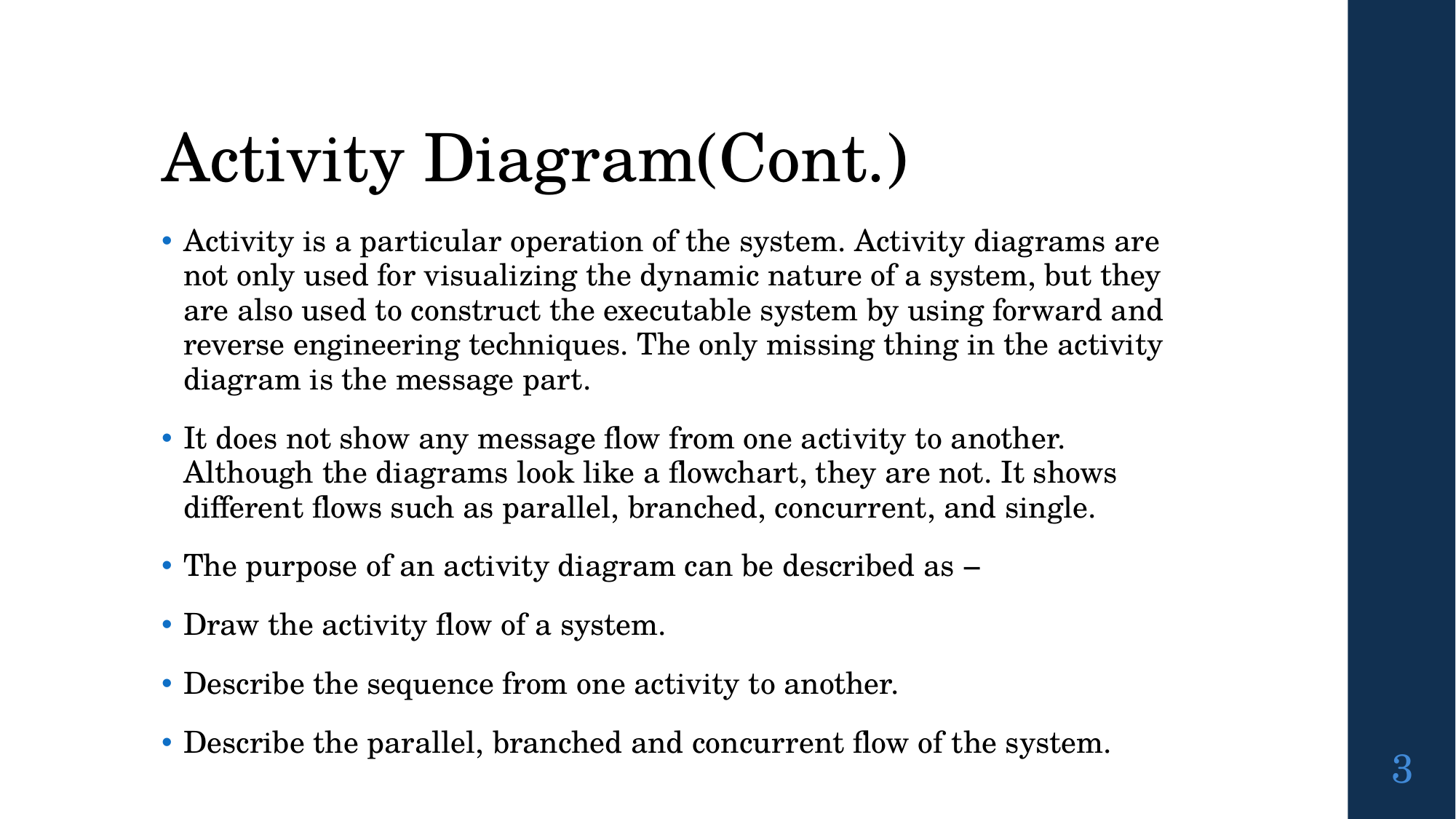

# Activity Diagram(Cont.)
Activity is a particular operation of the system. Activity diagrams are not only used for visualizing the dynamic nature of a system, but they are also used to construct the executable system by using forward and reverse engineering techniques. The only missing thing in the activity diagram is the message part.
It does not show any message flow from one activity to another. Although the diagrams look like a flowchart, they are not. It shows different flows such as parallel, branched, concurrent, and single.
The purpose of an activity diagram can be described as −
Draw the activity flow of a system.
Describe the sequence from one activity to another.
Describe the parallel, branched and concurrent flow of the system.

3